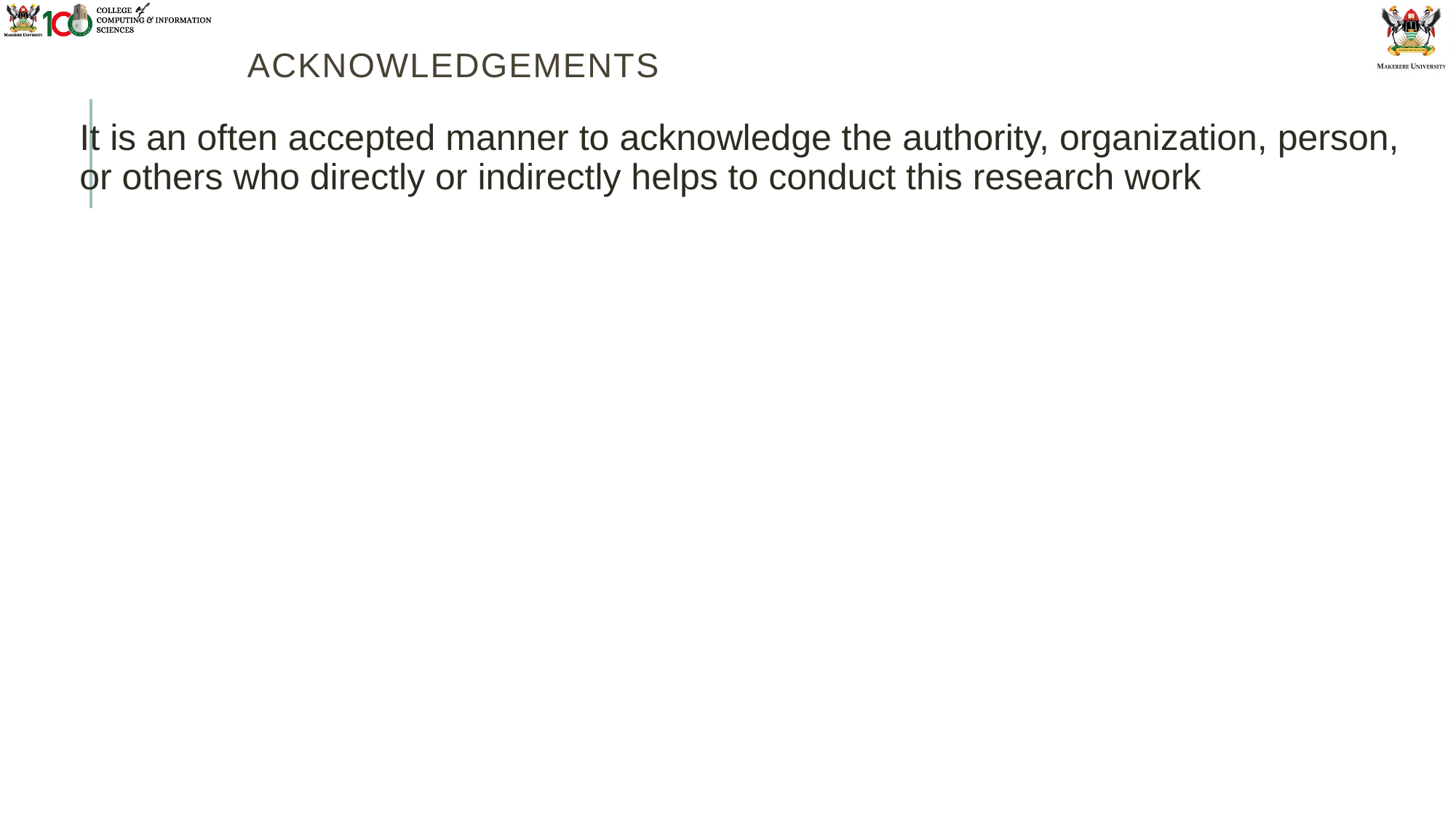

# Acknowledgements
It is an often accepted manner to acknowledge the authority, organization, person, or others who directly or indirectly helps to conduct this research work